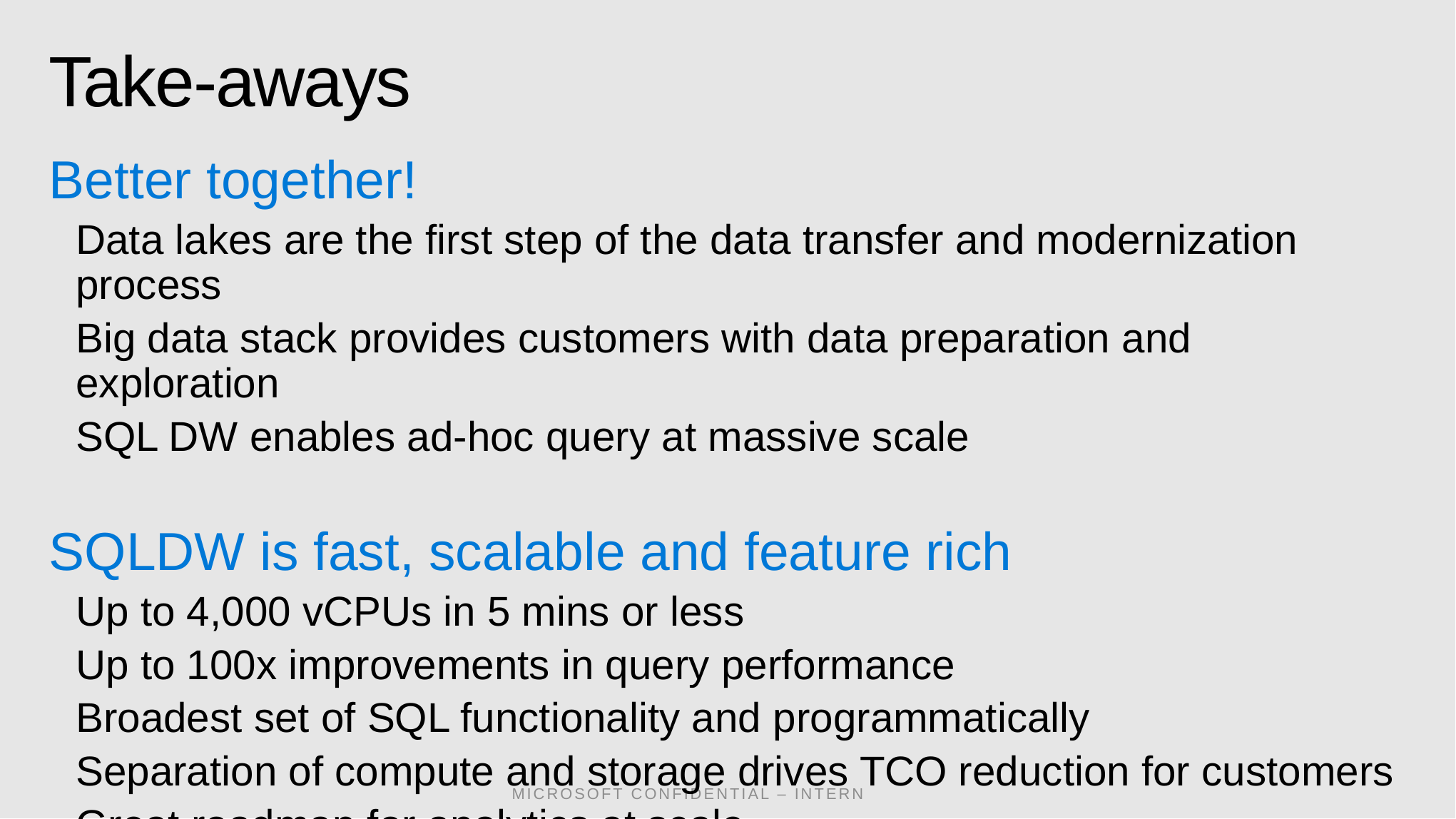

# Take-aways
Better together!
Data lakes are the first step of the data transfer and modernization process
Big data stack provides customers with data preparation and exploration
SQL DW enables ad-hoc query at massive scale

SQLDW is fast, scalable and feature rich
Up to 4,000 vCPUs in 5 mins or less
Up to 100x improvements in query performance
Broadest set of SQL functionality and programmatically
Separation of compute and storage drives TCO reduction for customers
Great roadmap for analytics at scale